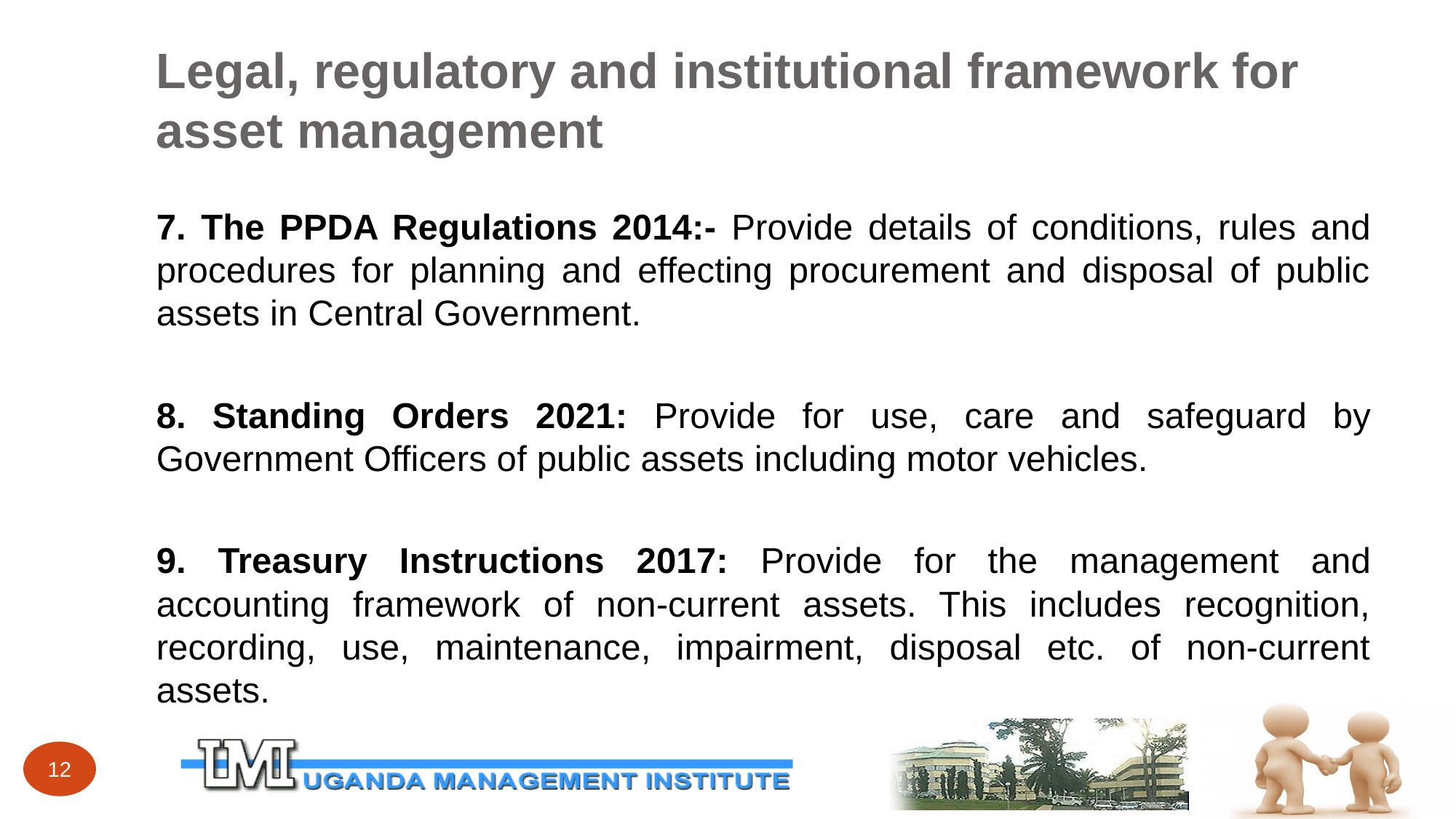

# Legal, regulatory and institutional framework for asset management
7. The PPDA Regulations 2014:- Provide details of conditions, rules and procedures for planning and effecting procurement and disposal of public assets in Central Government.

8. Standing Orders 2021: Provide for use, care and safeguard by Government Officers of public assets including motor vehicles.

9. Treasury Instructions 2017: Provide for the management and accounting framework of non-current assets. This includes recognition, recording, use, maintenance, impairment, disposal etc. of non-current assets.

12